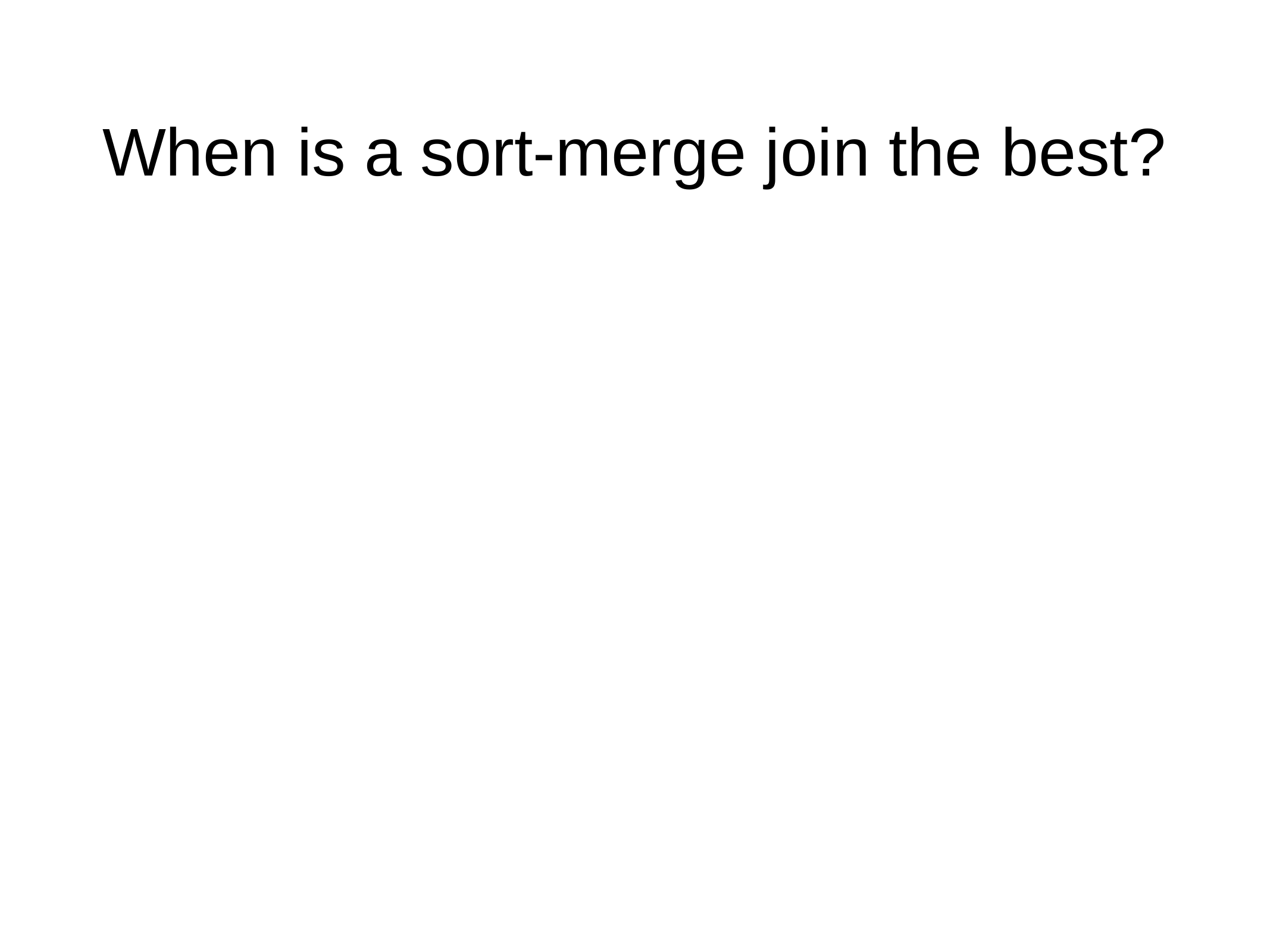

# When is a sort-merge join the best?